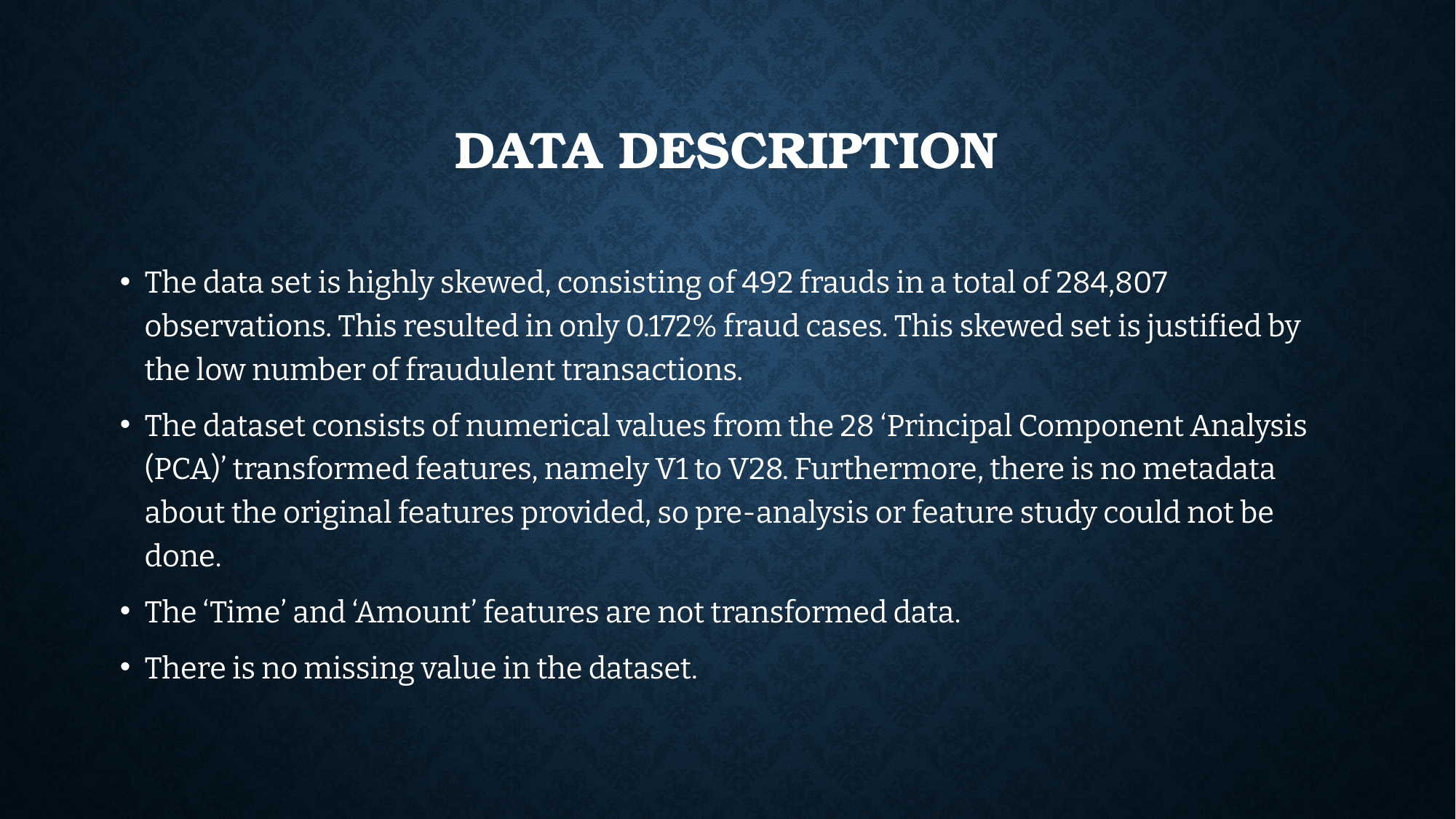

# DATA description
The data set is highly skewed, consisting of 492 frauds in a total of 284,807 observations. This resulted in only 0.172% fraud cases. This skewed set is justified by the low number of fraudulent transactions.
The dataset consists of numerical values from the 28 ‘Principal Component Analysis (PCA)’ transformed features, namely V1 to V28. Furthermore, there is no metadata about the original features provided, so pre-analysis or feature study could not be done.
The ‘Time’ and ‘Amount’ features are not transformed data.
There is no missing value in the dataset.